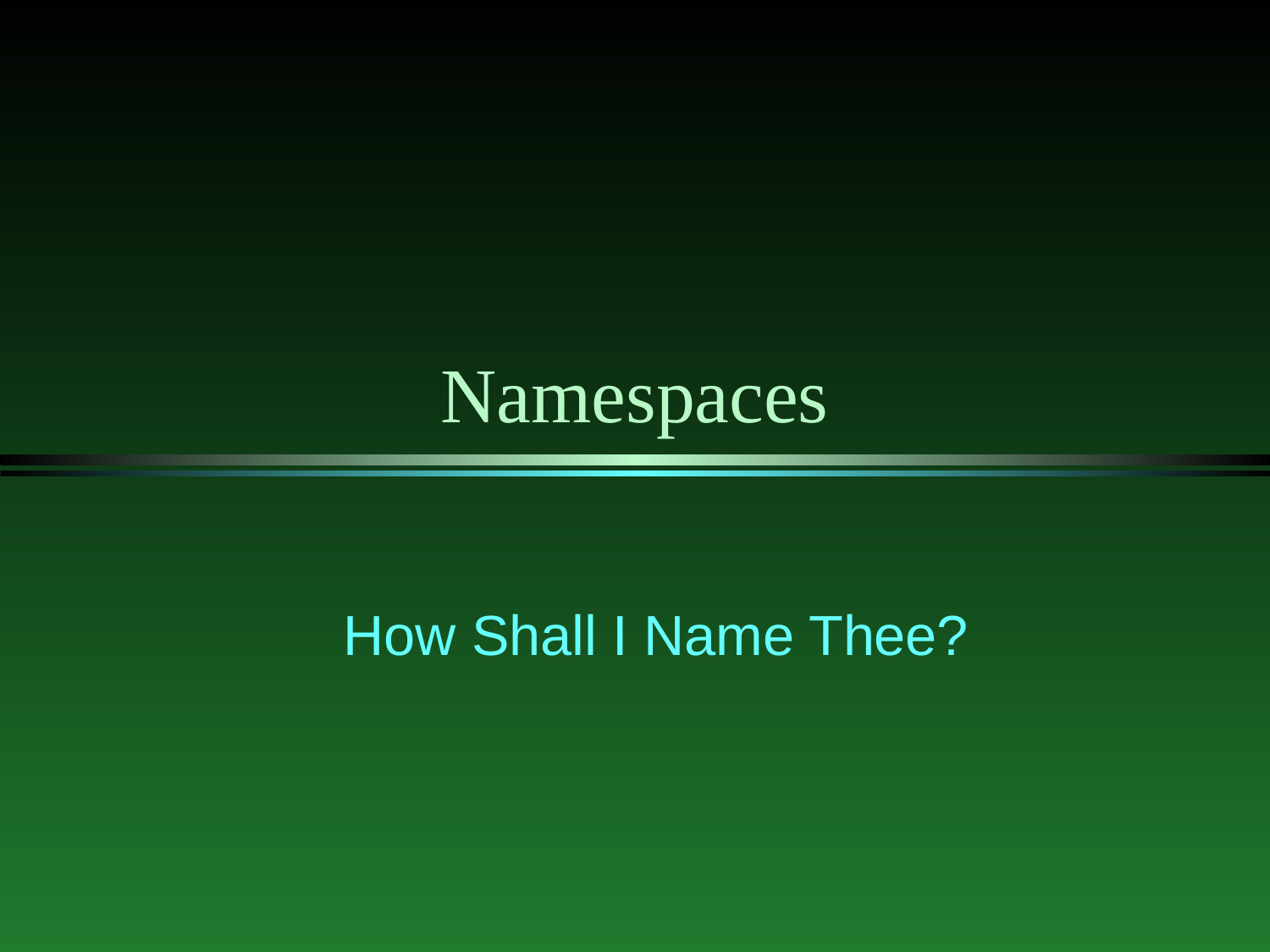

# Namespaces

How Shall I Name Thee?